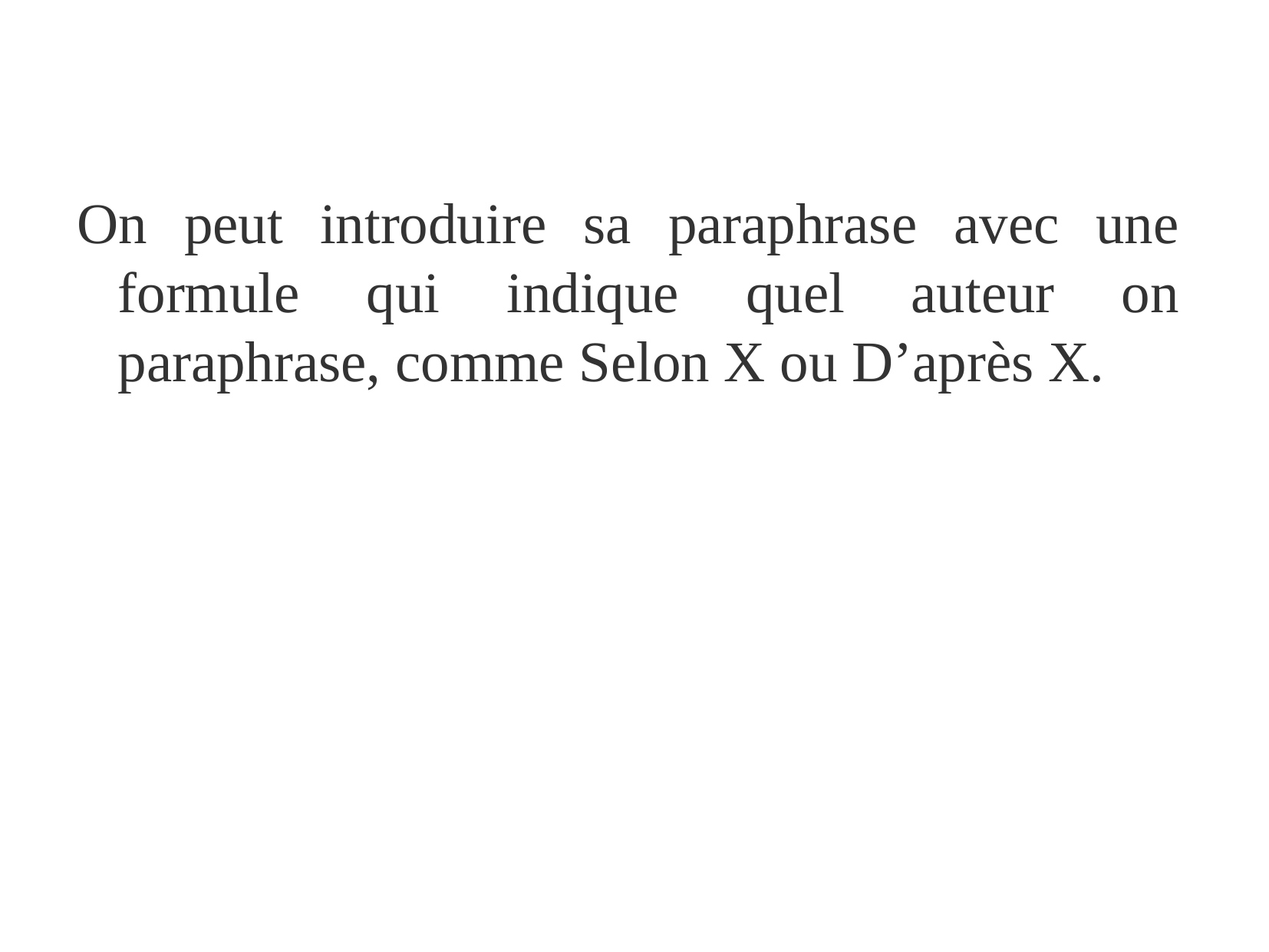

Comment l'introduire ?
On peut introduire sa paraphrase avec une formule qui indique quel auteur on paraphrase, comme Selon X ou D’après X.